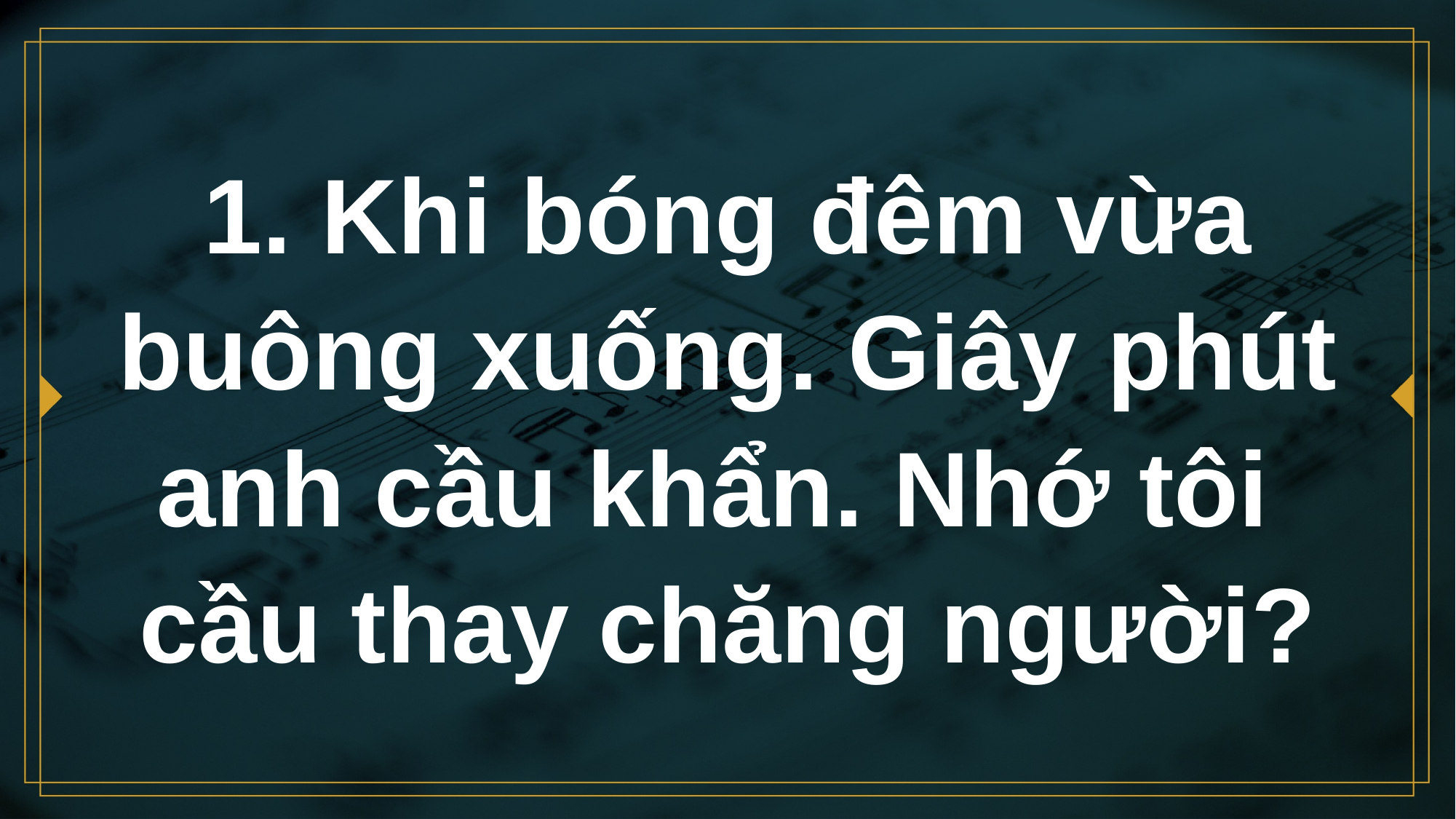

# 1. Khi bóng đêm vừa buông xuống. Giây phút anh cầu khẩn. Nhớ tôi cầu thay chăng người?